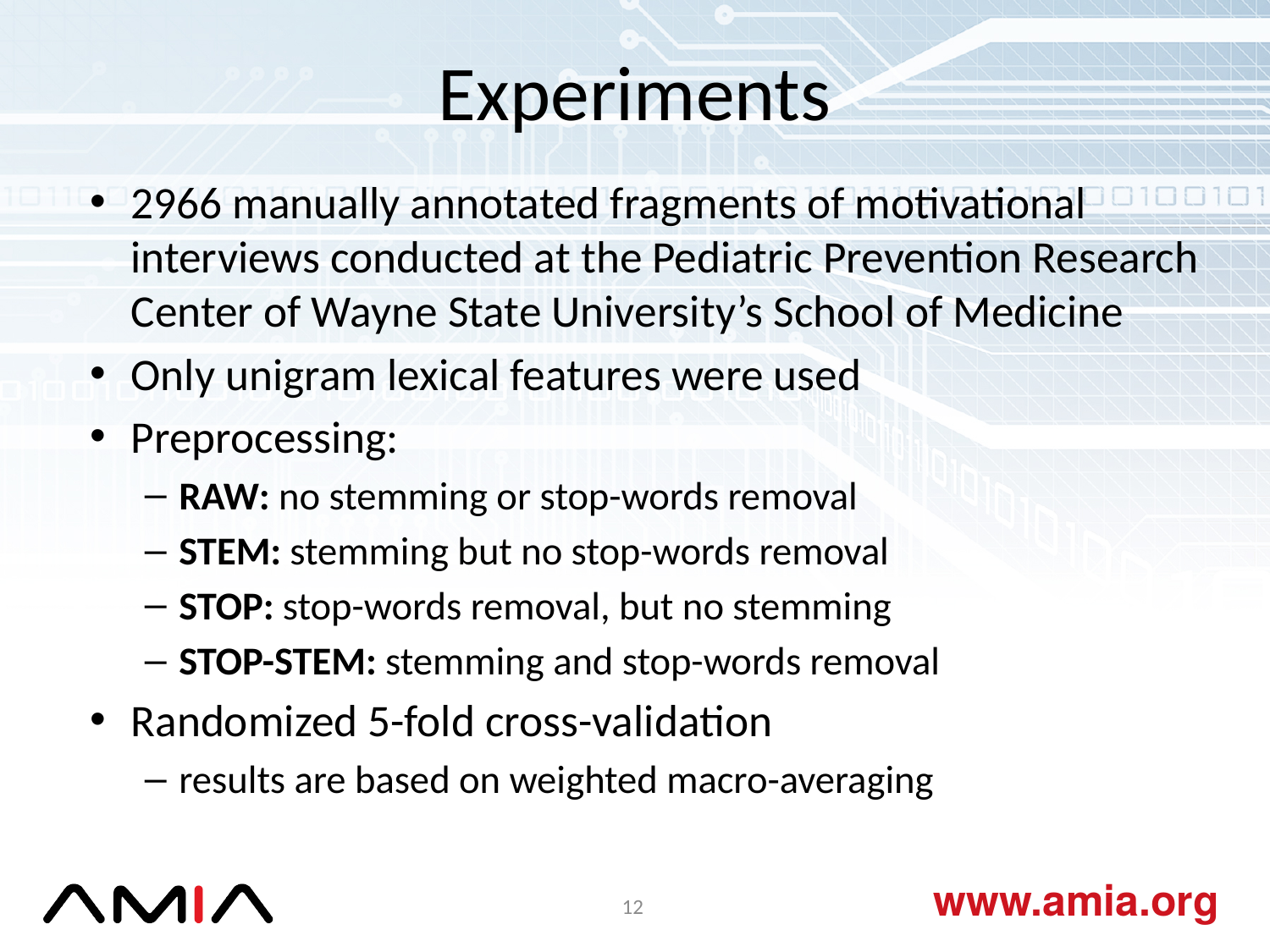

# Experiments
2966 manually annotated fragments of motivational interviews conducted at the Pediatric Prevention Research Center of Wayne State University’s School of Medicine
Only unigram lexical features were used
Preprocessing:
RAW: no stemming or stop-words removal
STEM: stemming but no stop-words removal
STOP: stop-words removal, but no stemming
STOP-STEM: stemming and stop-words removal
Randomized 5-fold cross-validation
results are based on weighted macro-averaging
12